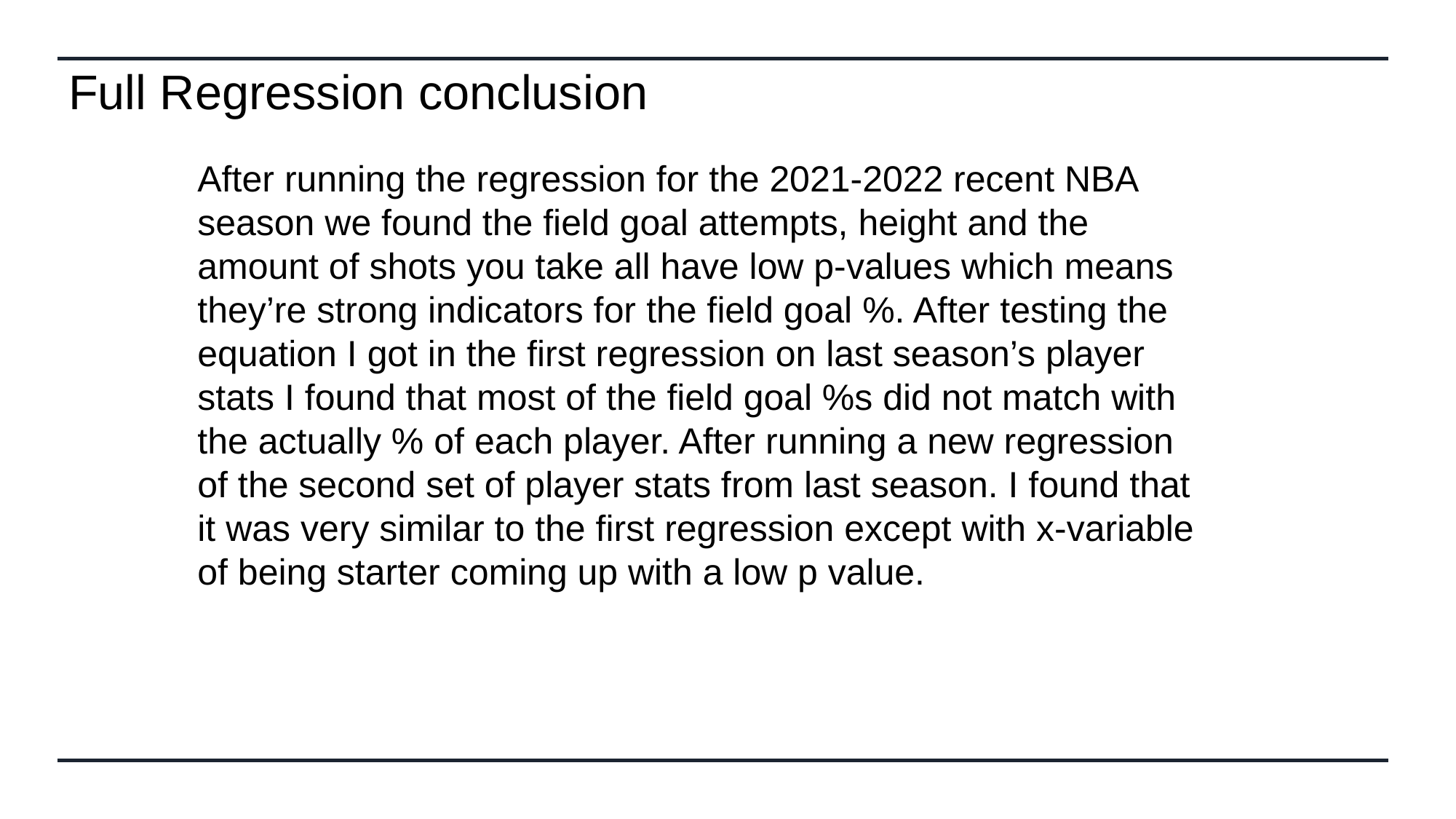

# Full Regression conclusion
After running the regression for the 2021-2022 recent NBA season we found the field goal attempts, height and the amount of shots you take all have low p-values which means they’re strong indicators for the field goal %. After testing the equation I got in the first regression on last season’s player stats I found that most of the field goal %s did not match with the actually % of each player. After running a new regression of the second set of player stats from last season. I found that it was very similar to the first regression except with x-variable of being starter coming up with a low p value.